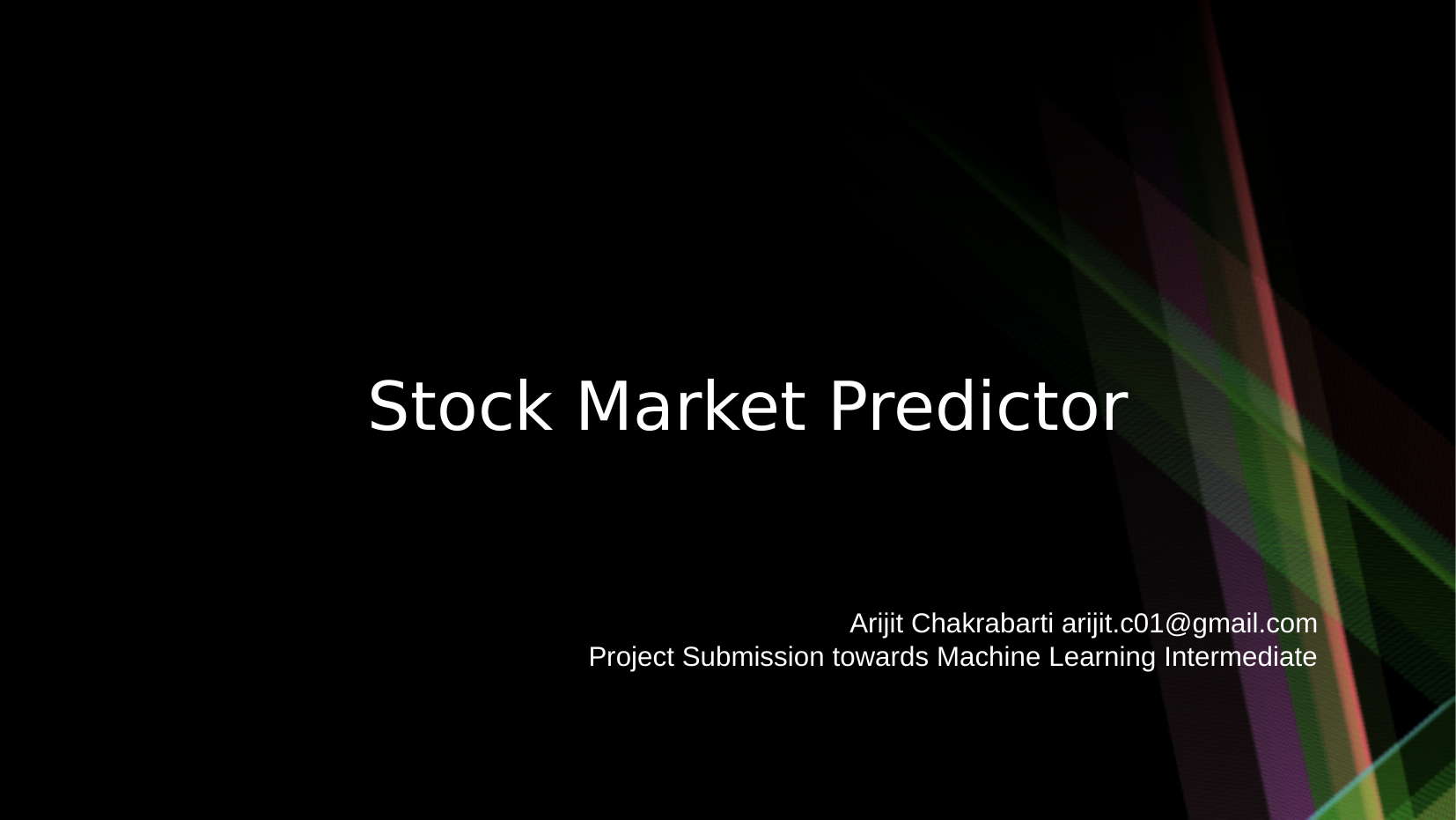

Stock Market Predictor
Arijit Chakrabarti arijit.c01@gmail.com
Project Submission towards Machine Learning Intermediate